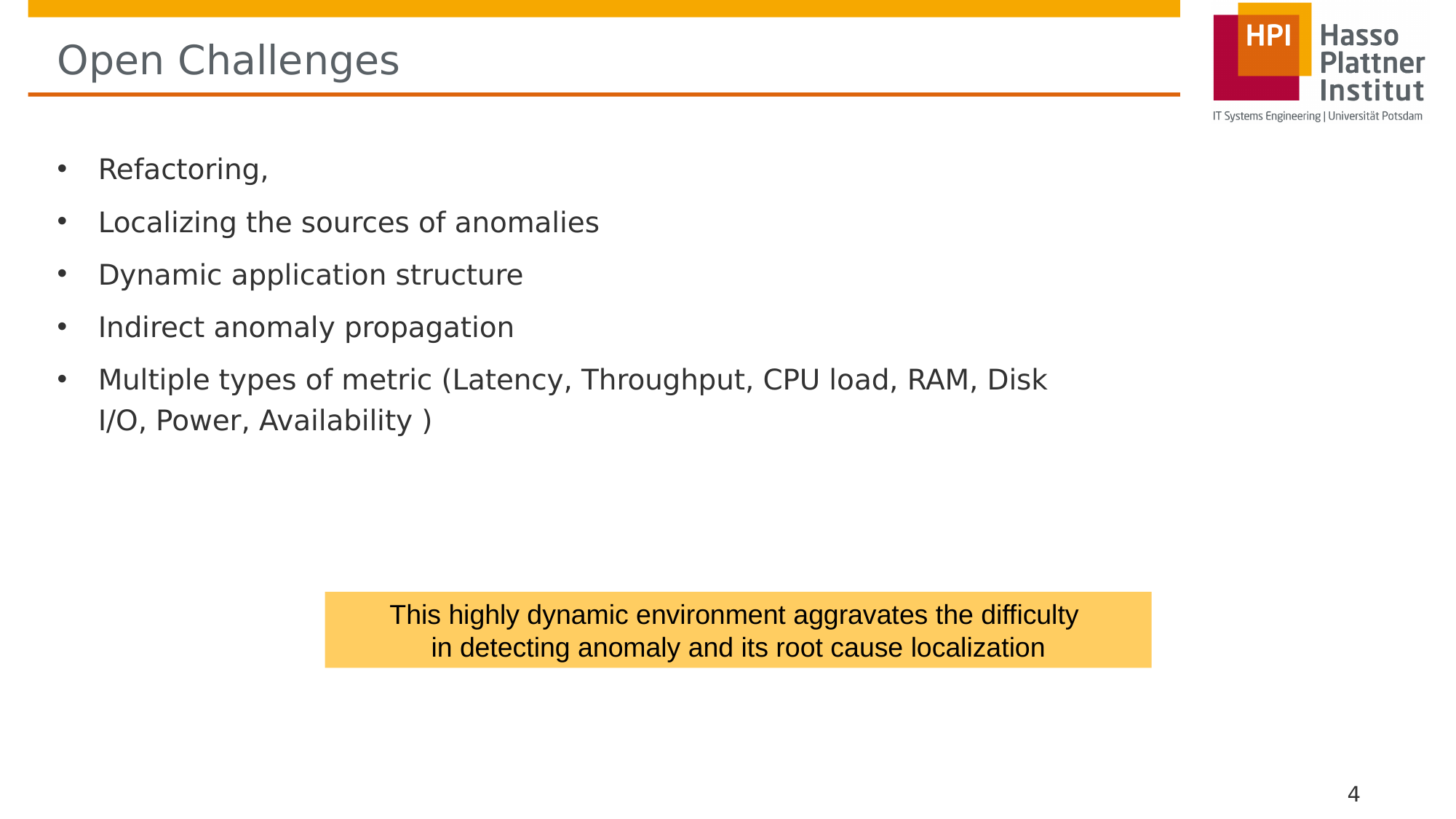

# Open Challenges
Refactoring,
Localizing the sources of anomalies
Dynamic application structure
Indirect anomaly propagation
Multiple types of metric (Latency, Throughput, CPU load, RAM, Disk I/O, Power, Availability )

This highly dynamic environment aggravates the difficulty
in detecting anomaly and its root cause localization
4